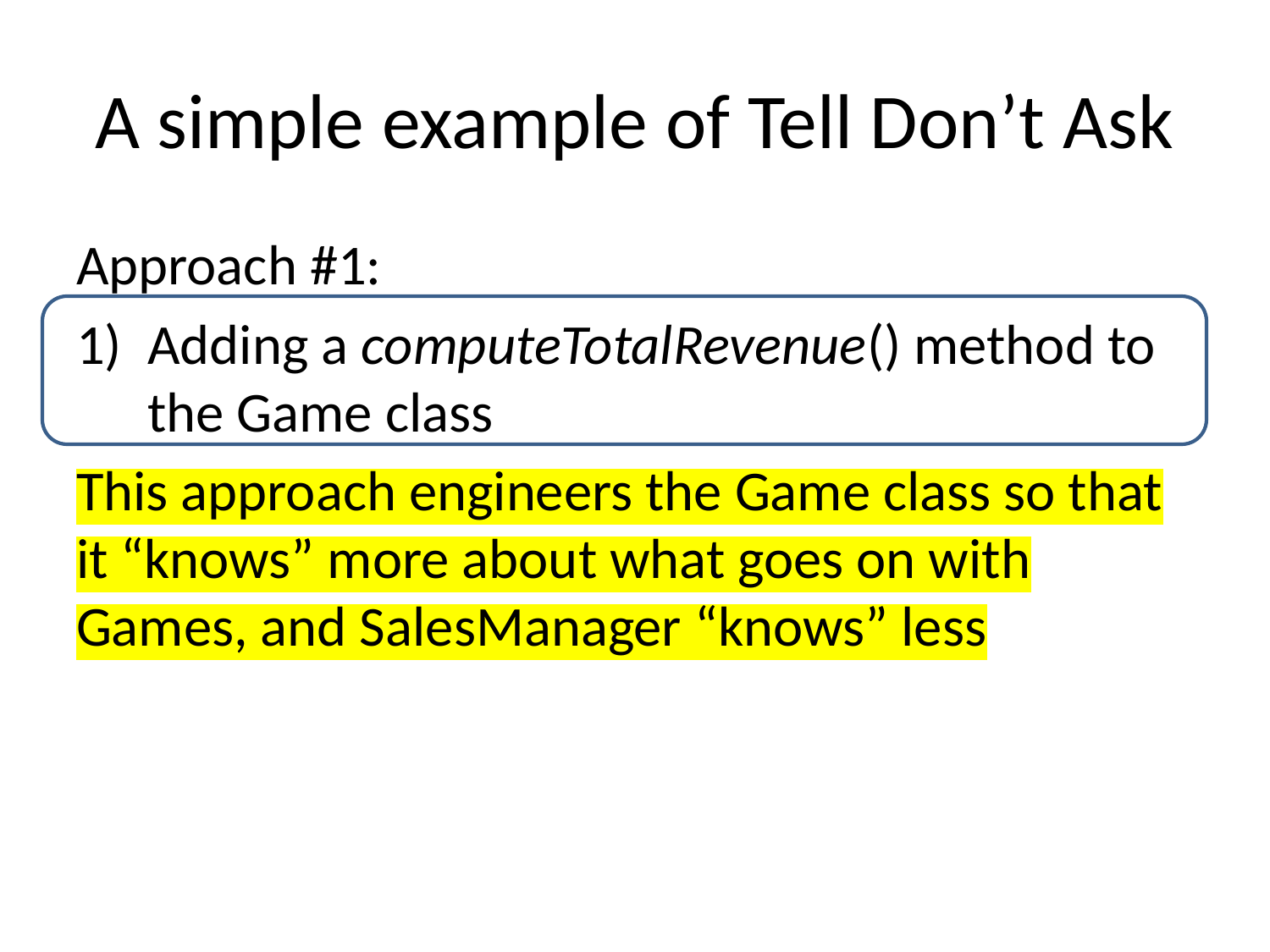

# A simple example of Tell Don’t Ask
Approach #1:
Adding a computeTotalRevenue() method to the Game class
This approach engineers the Game class so that it “knows” more about what goes on with Games, and SalesManager “knows” less